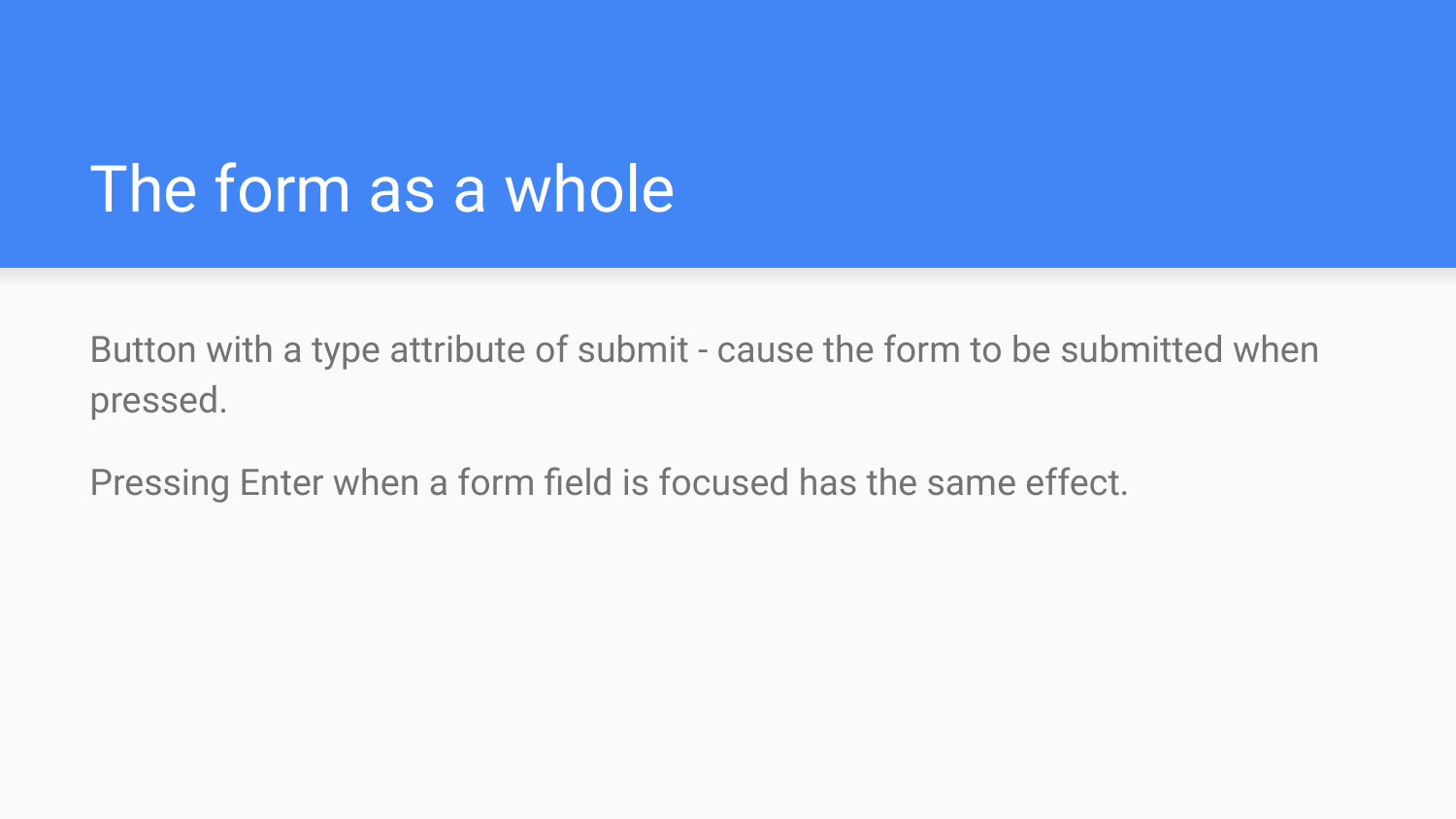

# The form as a whole
Button with a type attribute of submit - cause the form to be submitted when pressed.
Pressing Enter when a form field is focused has the same effect.